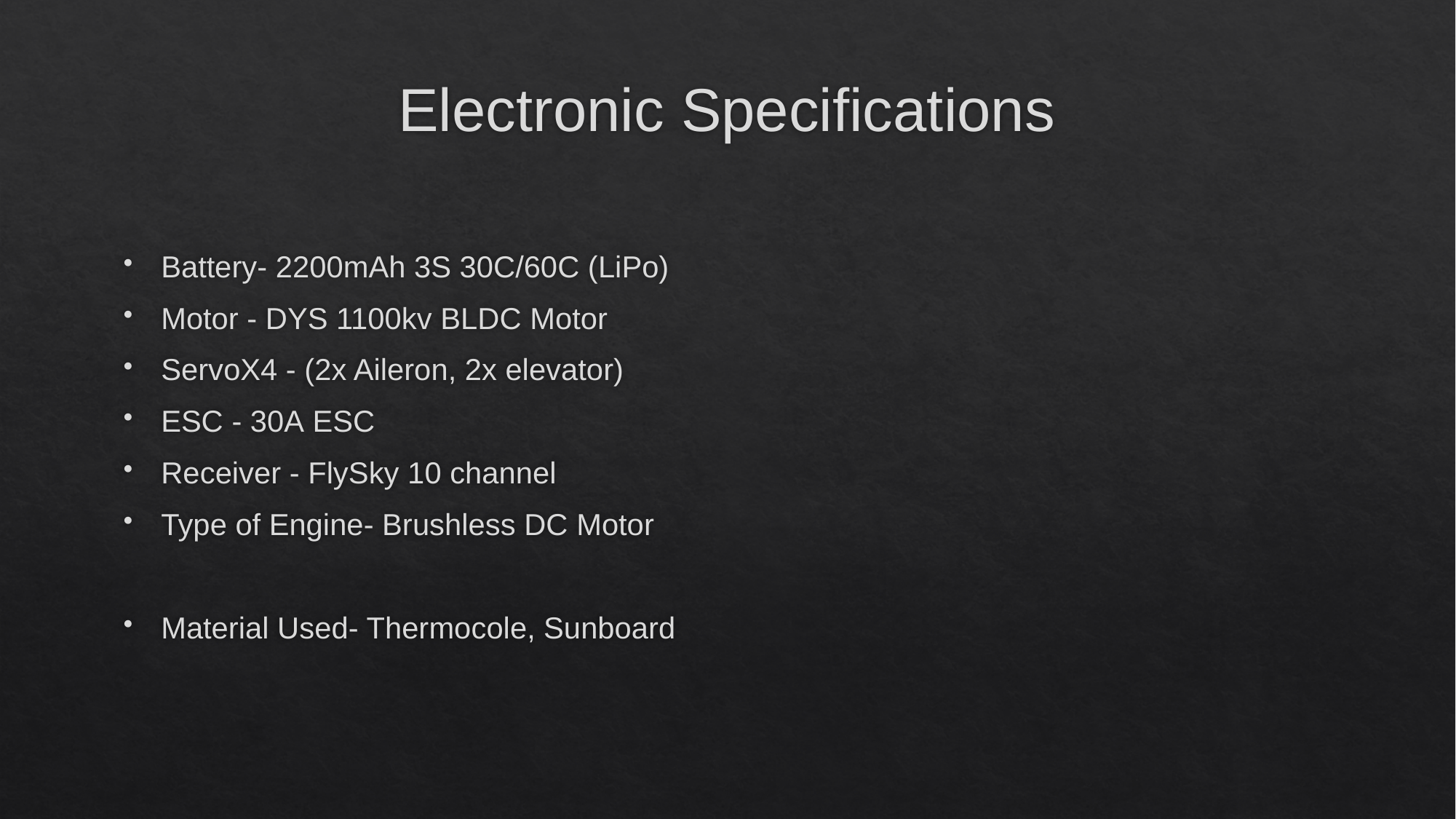

# Electronic Specifications
Battery- 2200mAh 3S 30C/60C (LiPo)
Motor - DYS 1100kv BLDC Motor
ServoX4 - (2x Aileron, 2x elevator)
ESC - 30A ESC
Receiver - FlySky 10 channel
Type of Engine- Brushless DC Motor

Material Used- Thermocole, Sunboard